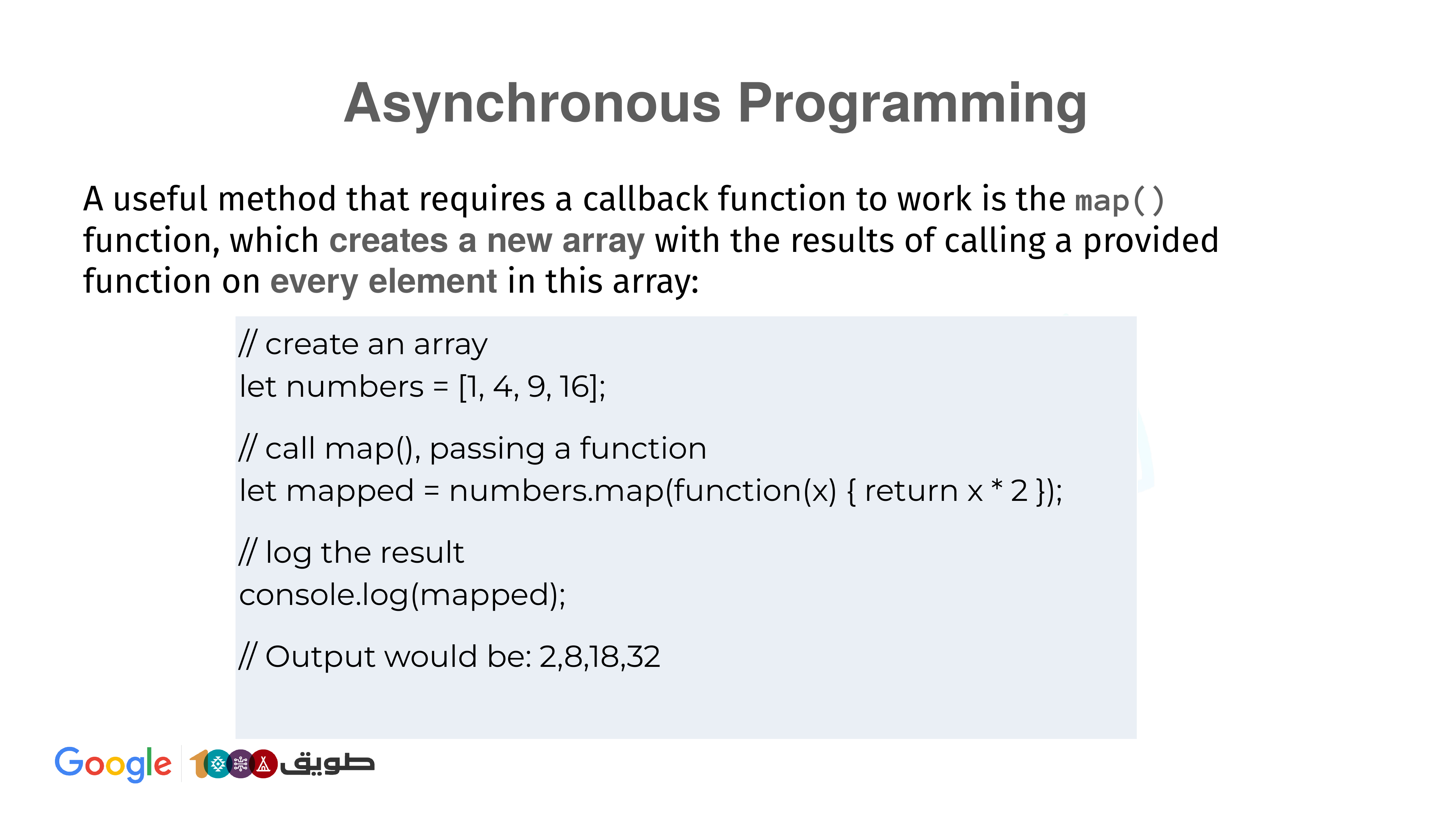

# Asynchronous Programming
A useful method that requires a callback function to work is the map() function, which creates a new array with the results of calling a provided function on every element in this array:
| // create an array let numbers = [1, 4, 9, 16]; // call map(), passing a function let mapped = numbers.map(function(x) { return x \* 2 }); // log the result console.log(mapped); // Output would be: 2,8,18,32 |
| --- |